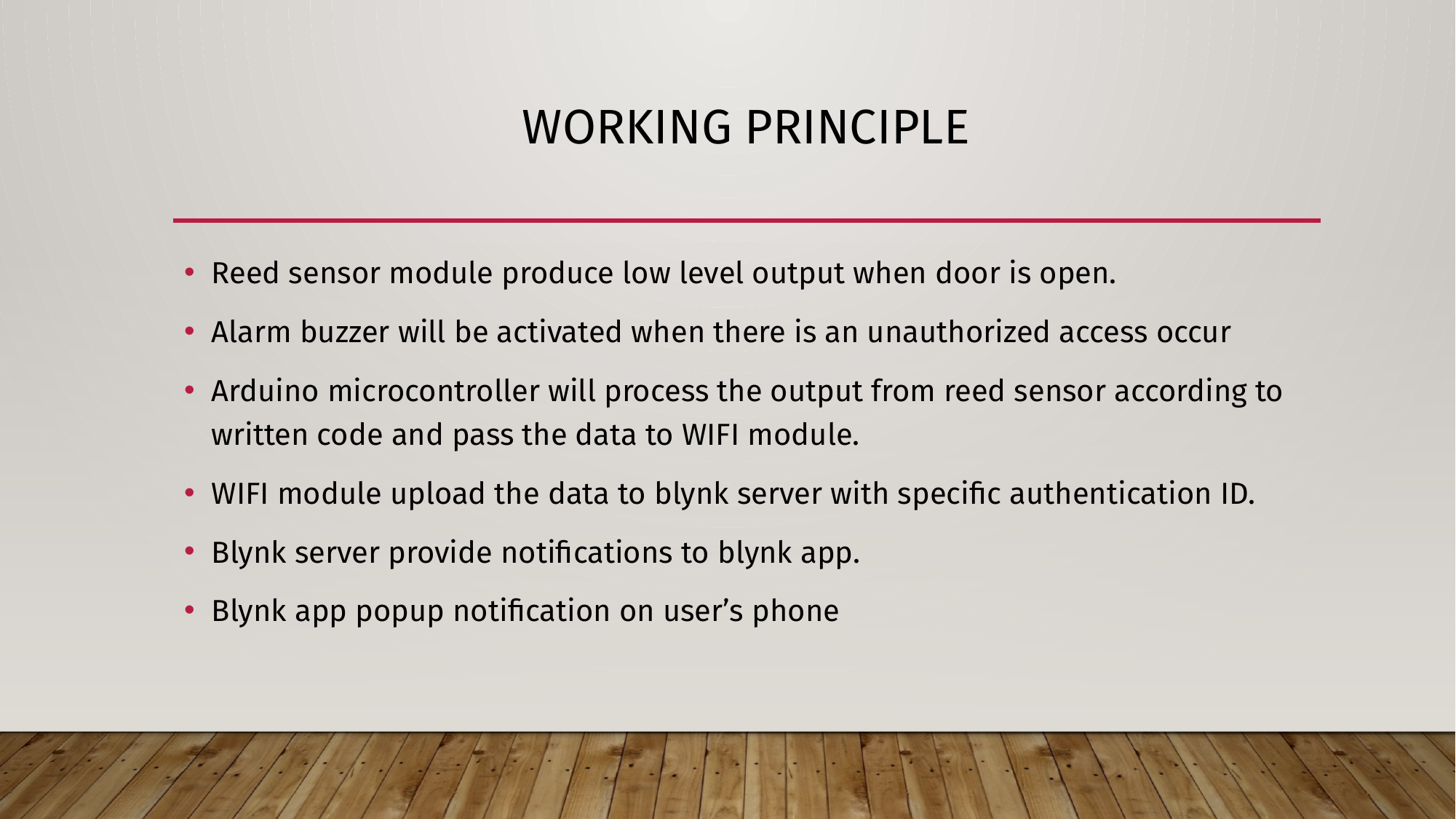

# WORKING PRINCIPLE
Reed sensor module produce low level output when door is open.
Alarm buzzer will be activated when there is an unauthorized access occur
Arduino microcontroller will process the output from reed sensor according to written code and pass the data to WIFI module.
WIFI module upload the data to blynk server with specific authentication ID.
Blynk server provide notifications to blynk app.
Blynk app popup notification on user’s phone